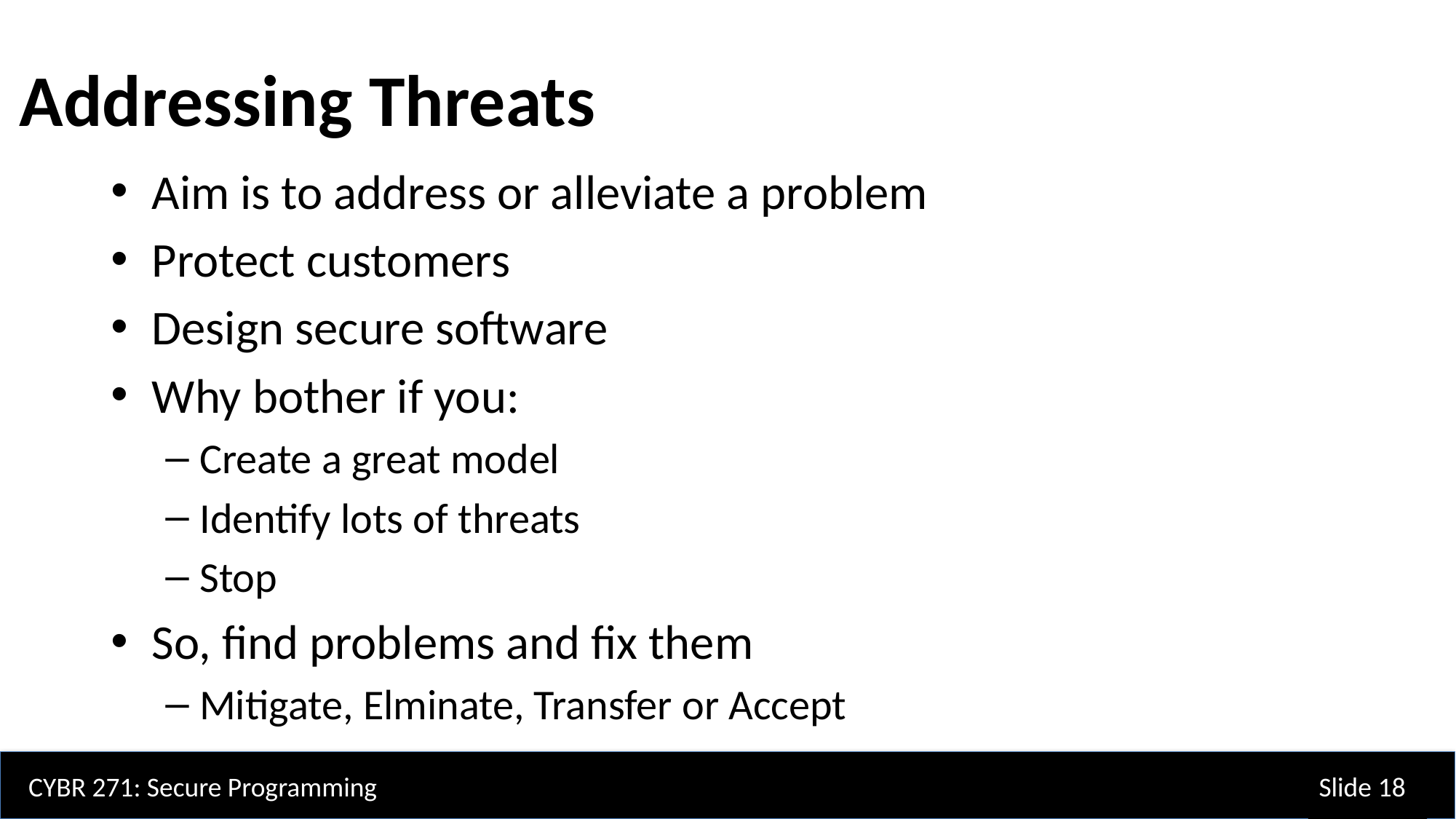

Addressing Threats
Aim is to address or alleviate a problem
Protect customers
Design secure software
Why bother if you:
Create a great model
Identify lots of threats
Stop
So, find problems and fix them
Mitigate, Elminate, Transfer or Accept

CYBR 271: Secure Programming
Slide 18